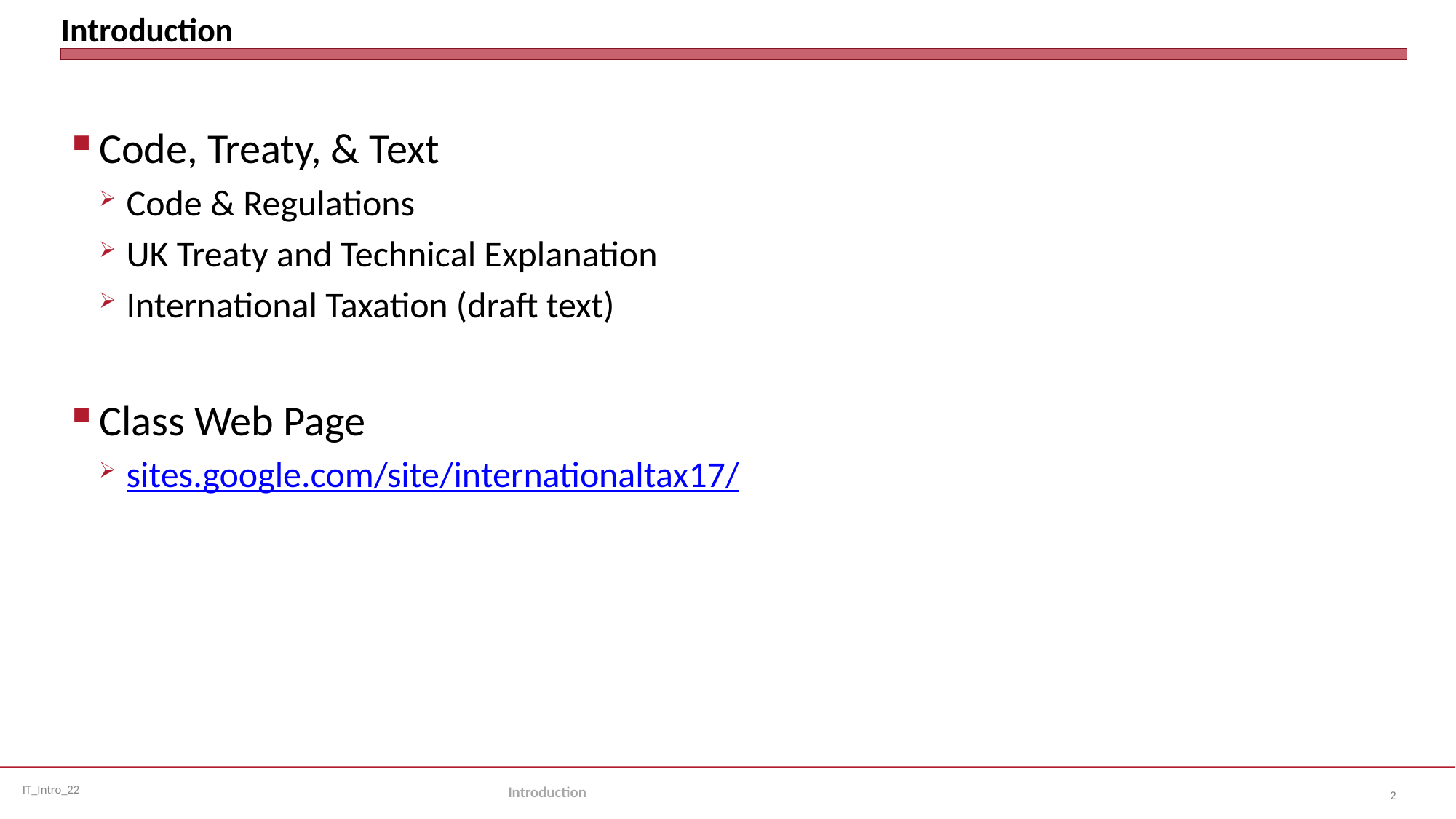

# Introduction

Code, Treaty, & Text
Code & Regulations
UK Treaty and Technical Explanation
International Taxation (draft text)

Class Web Page
sites.google.com/site/internationaltax17/
Introduction
2